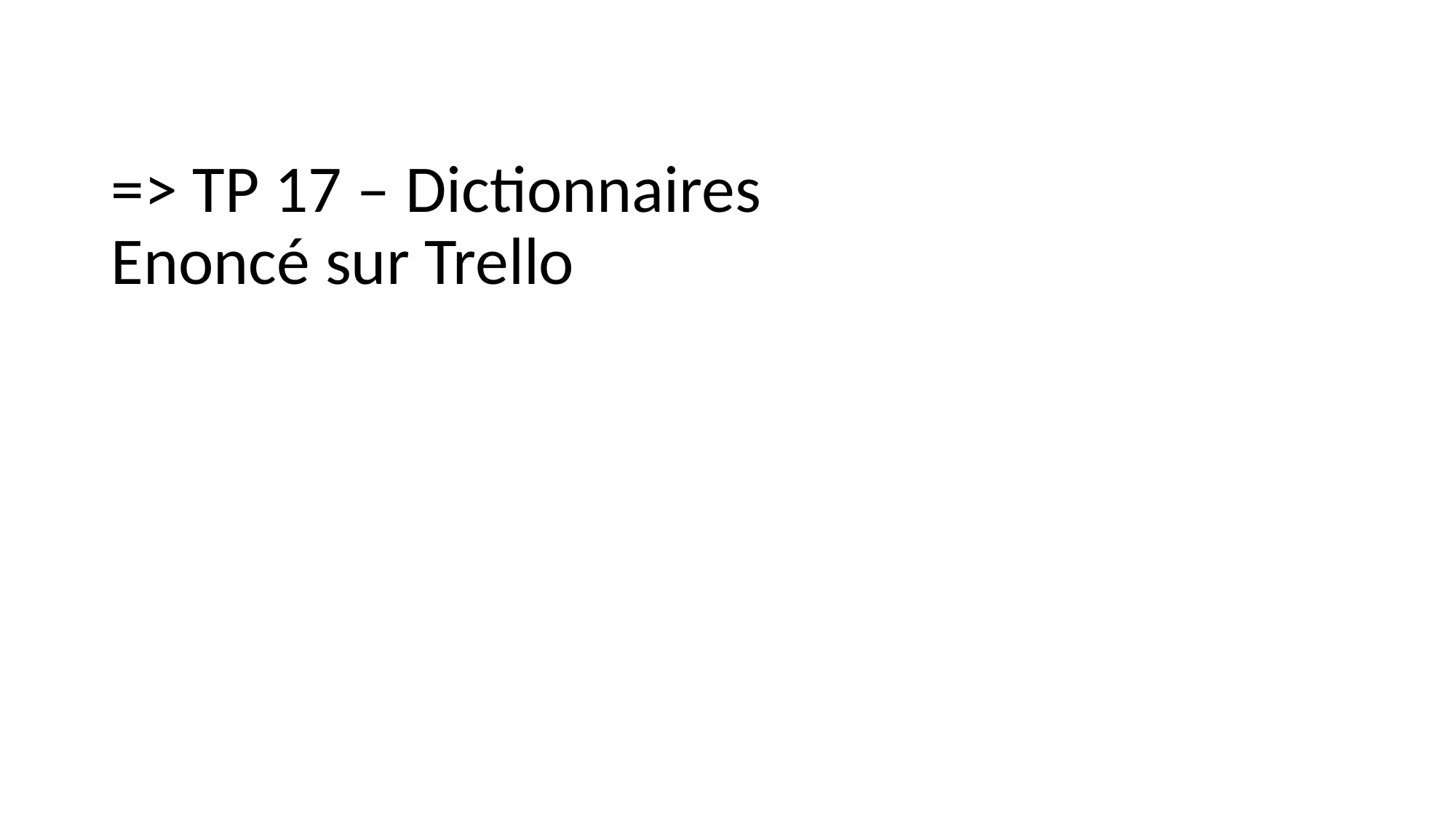

# => TP 17 – Dictionnaires Enoncé sur Trello